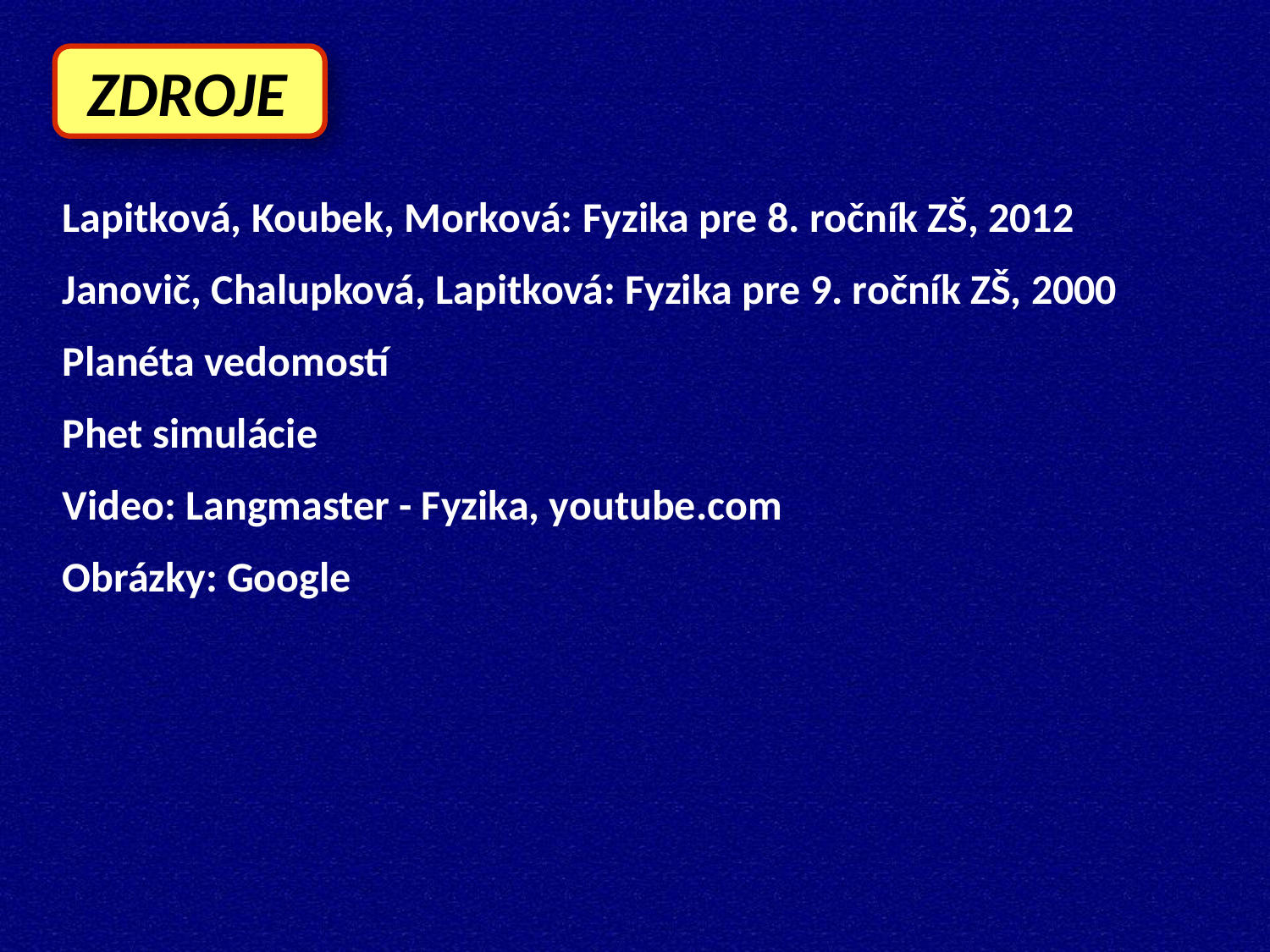

ZDROJE
Lapitková, Koubek, Morková: Fyzika pre 8. ročník ZŠ, 2012
Janovič, Chalupková, Lapitková: Fyzika pre 9. ročník ZŠ, 2000
Planéta vedomostí
Phet simulácie
Video: Langmaster - Fyzika, youtube.com
Obrázky: Google